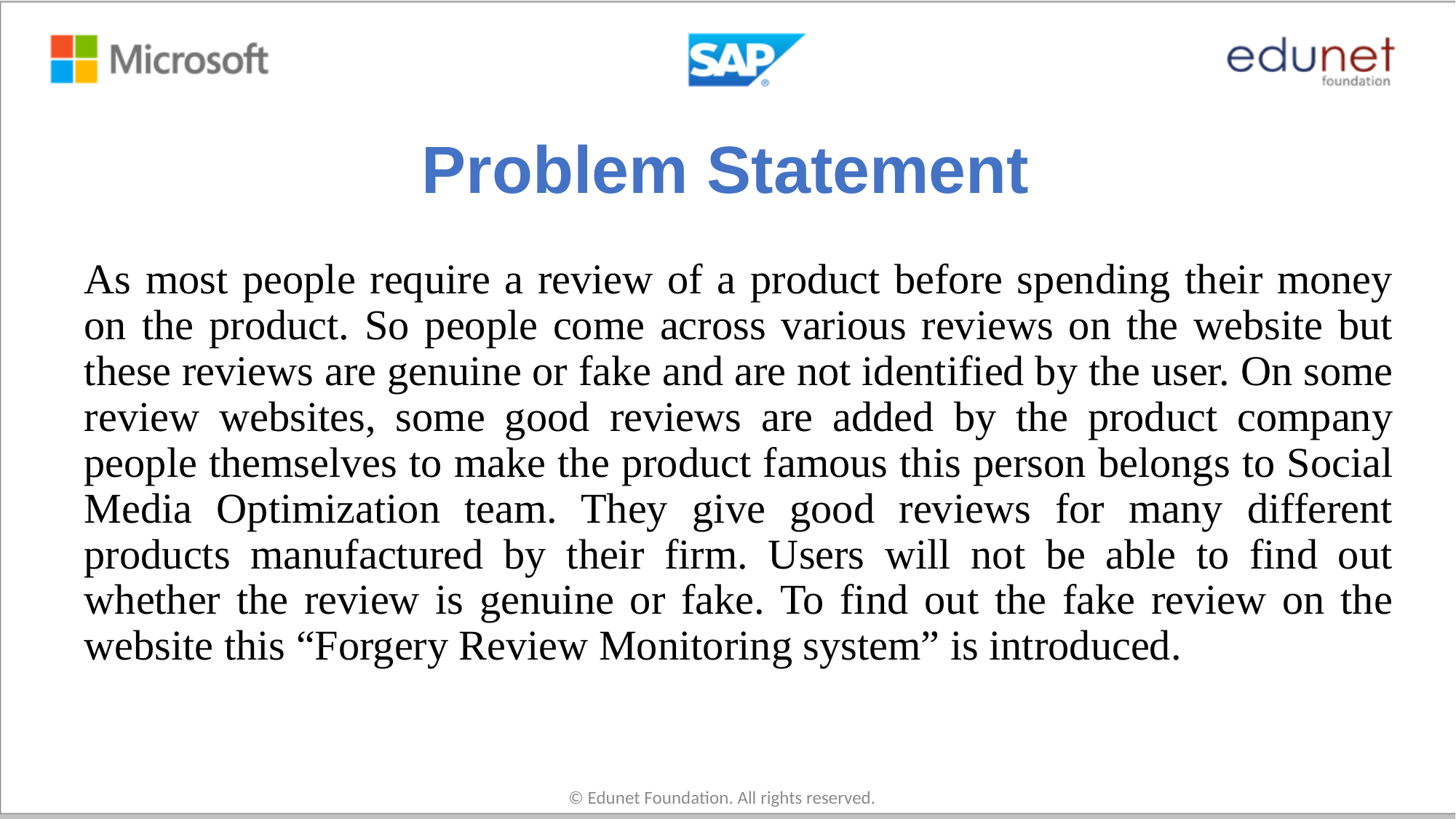

# Problem Statement
As most people require a review of a product before spending their money on the product. So people come across various reviews on the website but these reviews are genuine or fake and are not identified by the user. On some review websites, some good reviews are added by the product company people themselves to make the product famous this person belongs to Social Media Optimization team. They give good reviews for many different products manufactured by their firm. Users will not be able to find out whether the review is genuine or fake. To find out the fake review on the website this “Forgery Review Monitoring system” is introduced.

© Edunet Foundation. All rights reserved.